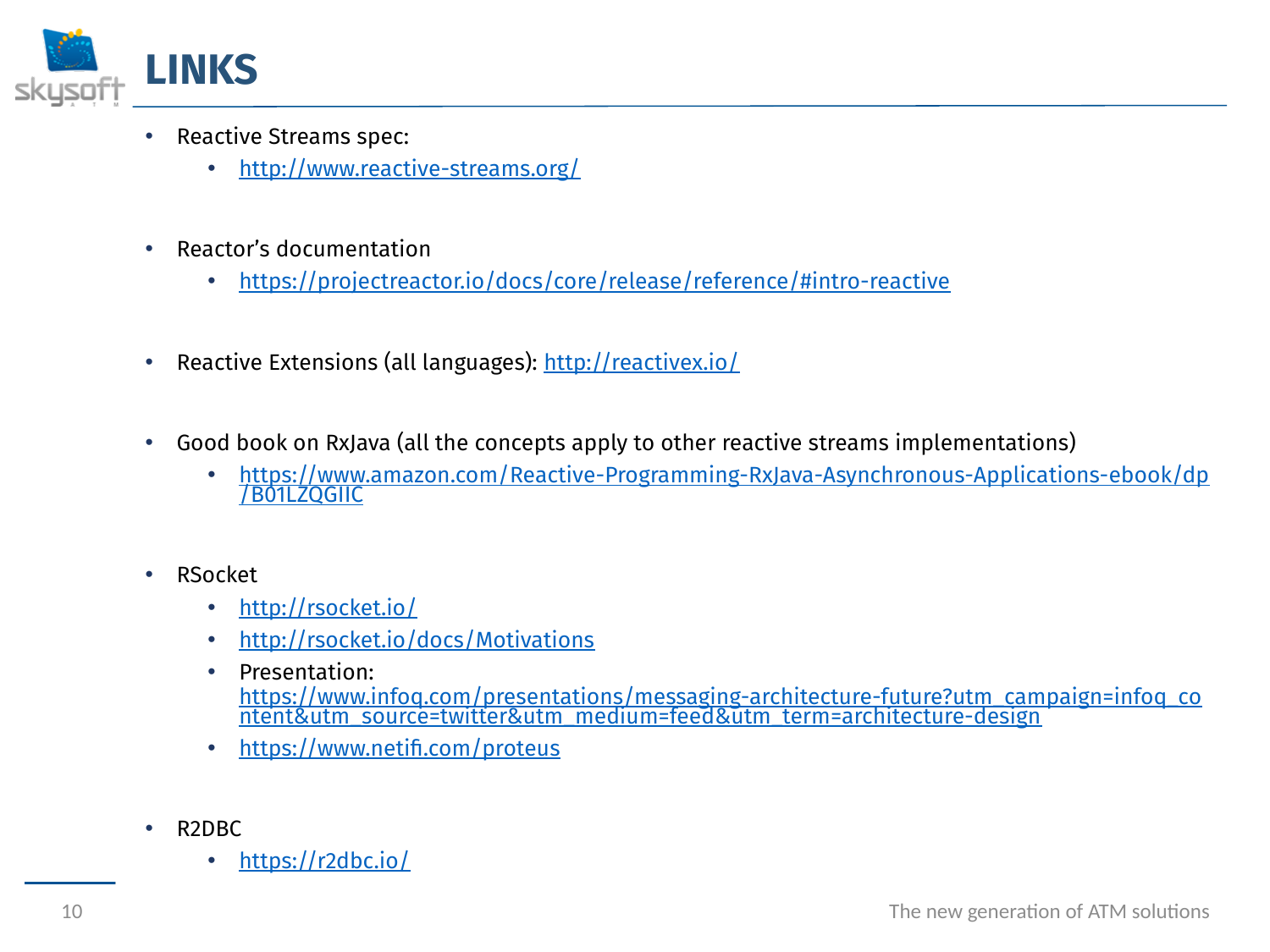

# LINKS
Reactive Streams spec:
http://www.reactive-streams.org/

Reactor’s documentation
https://projectreactor.io/docs/core/release/reference/#intro-reactive

Reactive Extensions (all languages): http://reactivex.io/

Good book on RxJava (all the concepts apply to other reactive streams implementations)
https://www.amazon.com/Reactive-Programming-RxJava-Asynchronous-Applications-ebook/dp/B01LZQGIIC

RSocket
http://rsocket.io/
http://rsocket.io/docs/Motivations
Presentation: https://www.infoq.com/presentations/messaging-architecture-future?utm_campaign=infoq_content&utm_source=twitter&utm_medium=feed&utm_term=architecture-design
https://www.netifi.com/proteus

R2DBC
https://r2dbc.io/

10
The new generation of ATM solutions